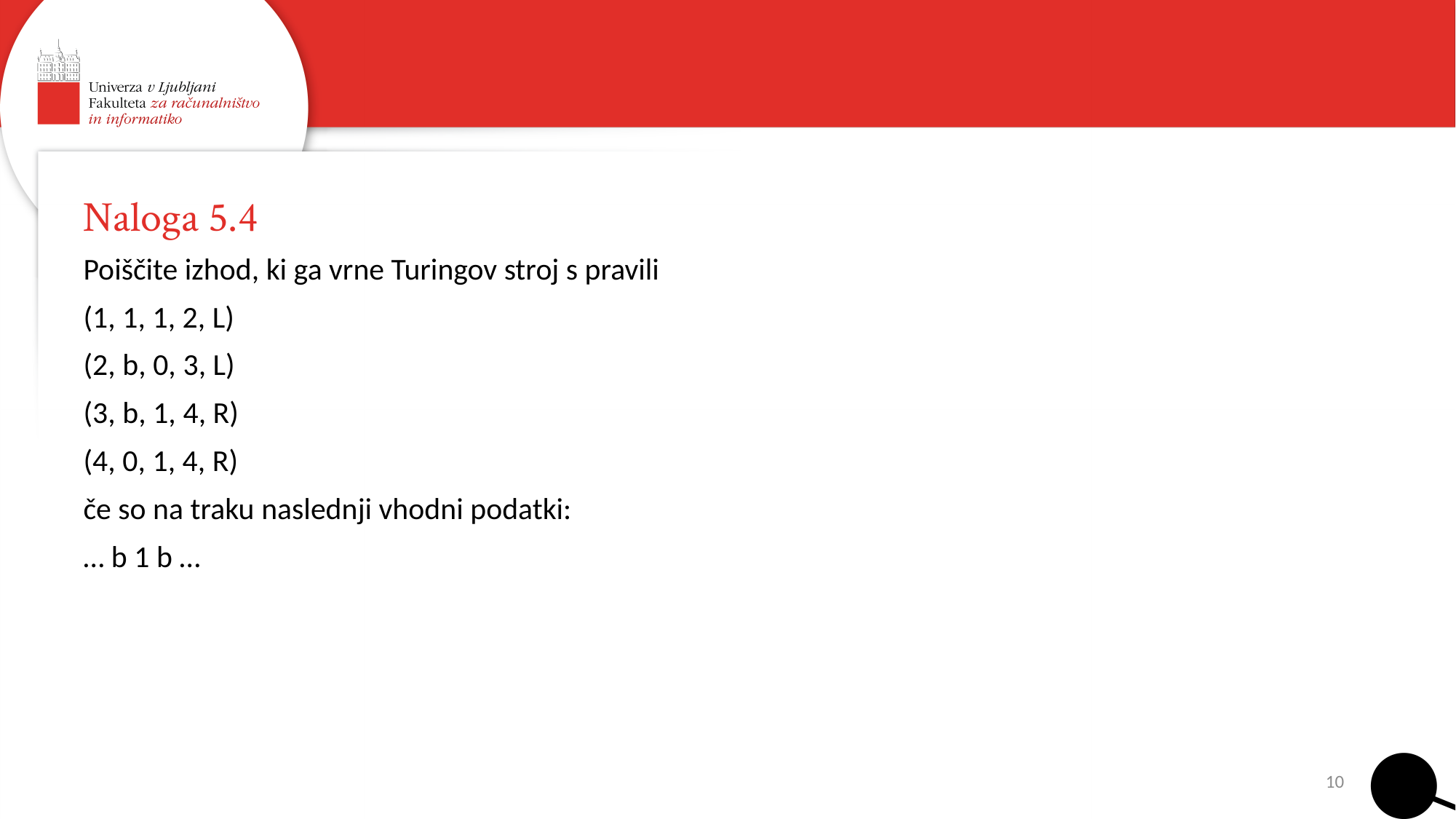

# Naloga 5.4
Poiščite izhod, ki ga vrne Turingov stroj s pravili
(1, 1, 1, 2, L)
(2, b, 0, 3, L)
(3, b, 1, 4, R)
(4, 0, 1, 4, R)
če so na traku naslednji vhodni podatki:
… b 1 b …

10